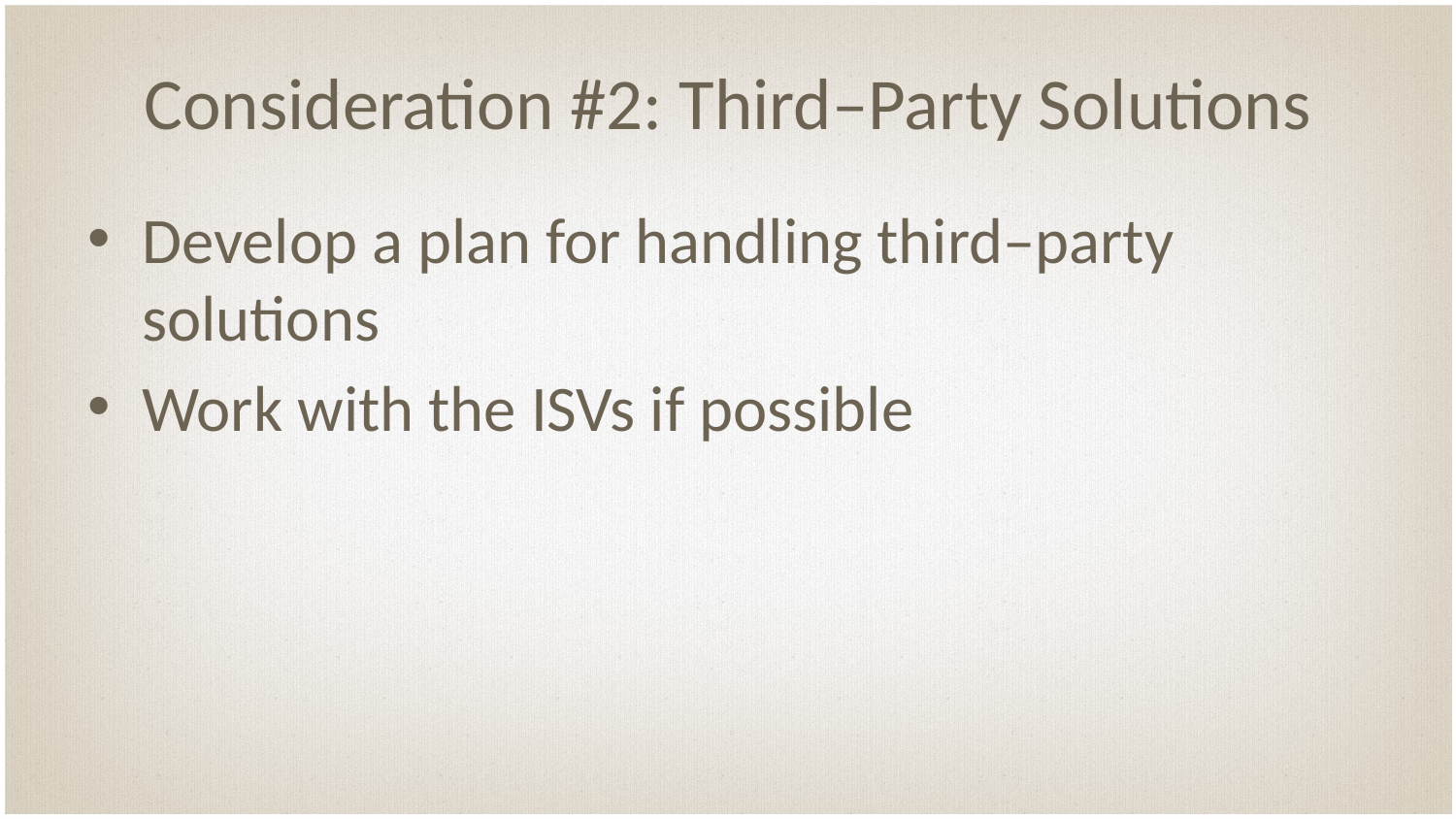

# Consideration #2: Third–Party Solutions
Develop a plan for handling third–party solutions
Work with the ISVs if possible